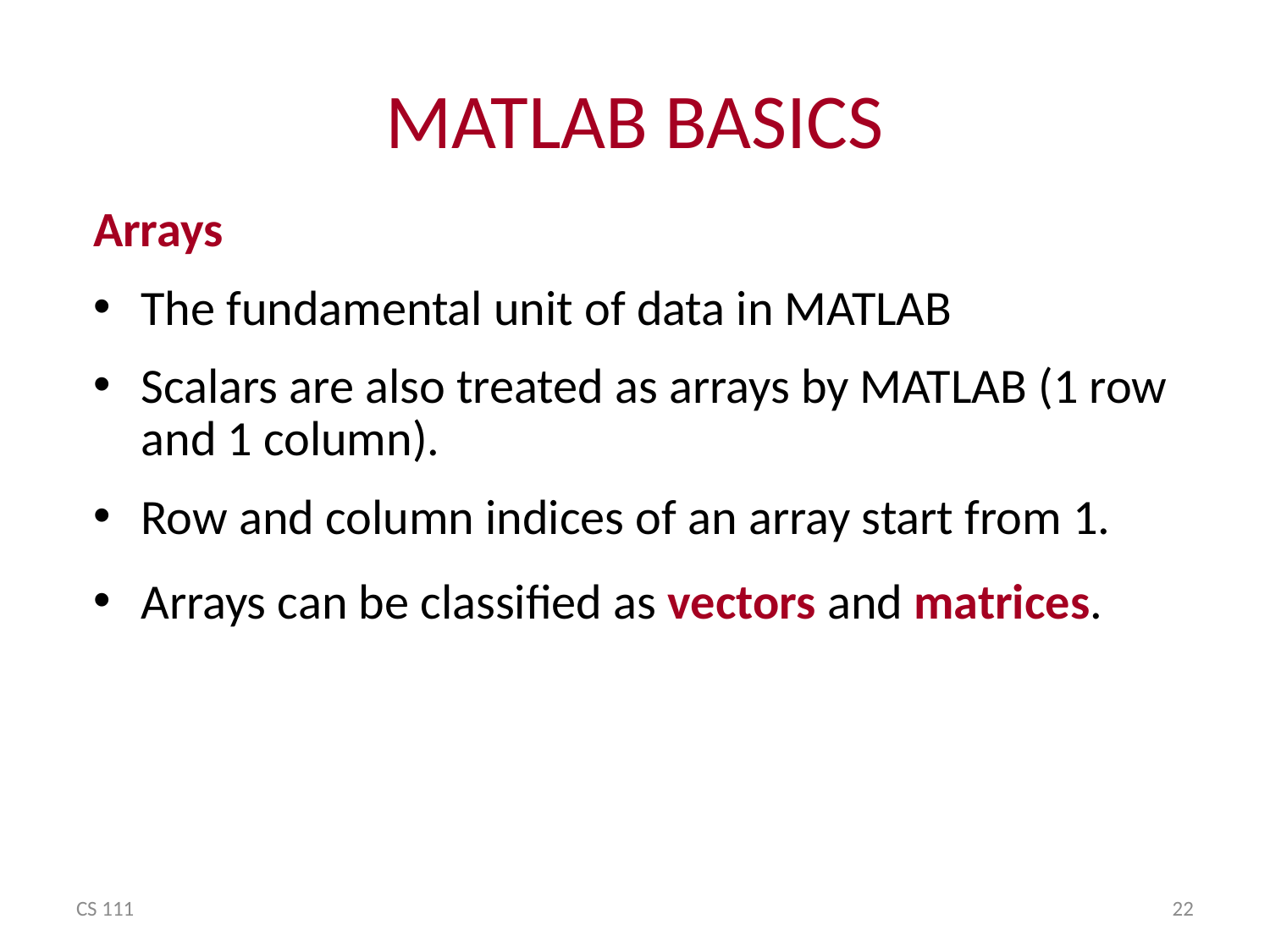

# MATLAB BASICS
Arrays
The fundamental unit of data in MATLAB
Scalars are also treated as arrays by MATLAB (1 row and 1 column).
Row and column indices of an array start from 1.
Arrays can be classified as vectors and matrices.
CS 111
22